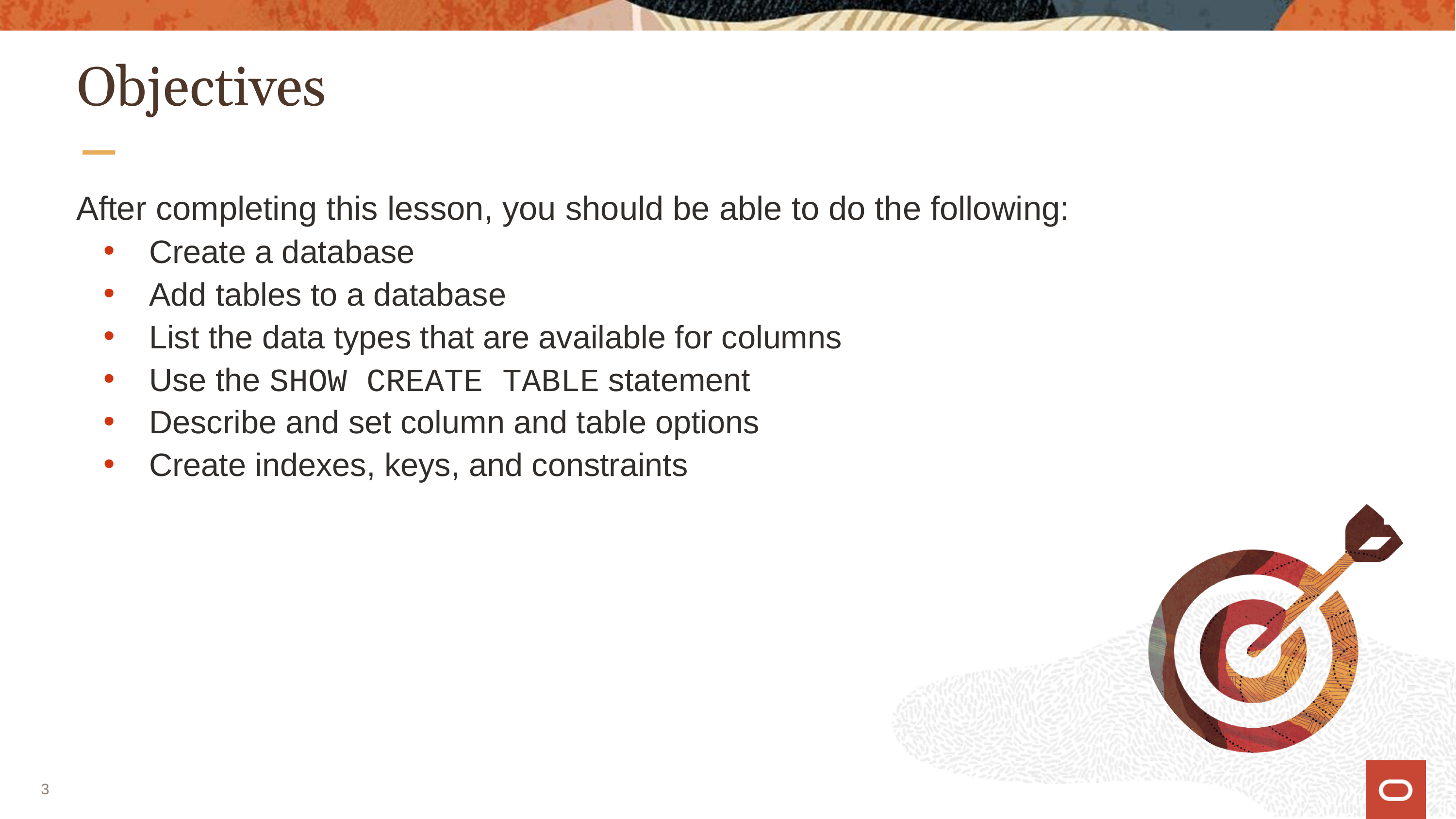

# Objectives
After completing this lesson, you should be able to do the following:
Create a database
Add tables to a database
List the data types that are available for columns
Use the SHOW CREATE TABLE statement
Describe and set column and table options
Create indexes, keys, and constraints